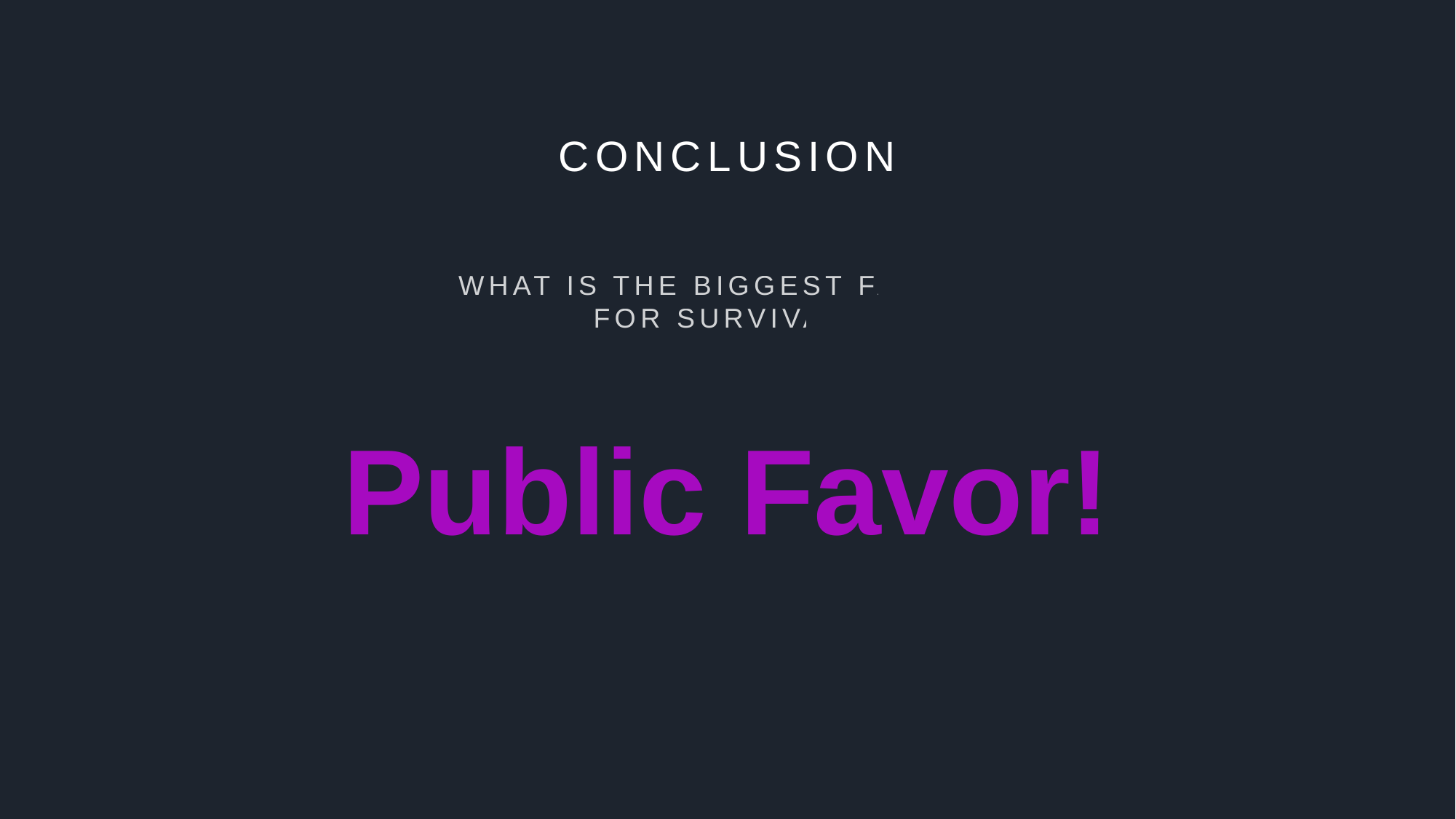

# conclusion
what is the biggest factor for survival?
Public Favor!